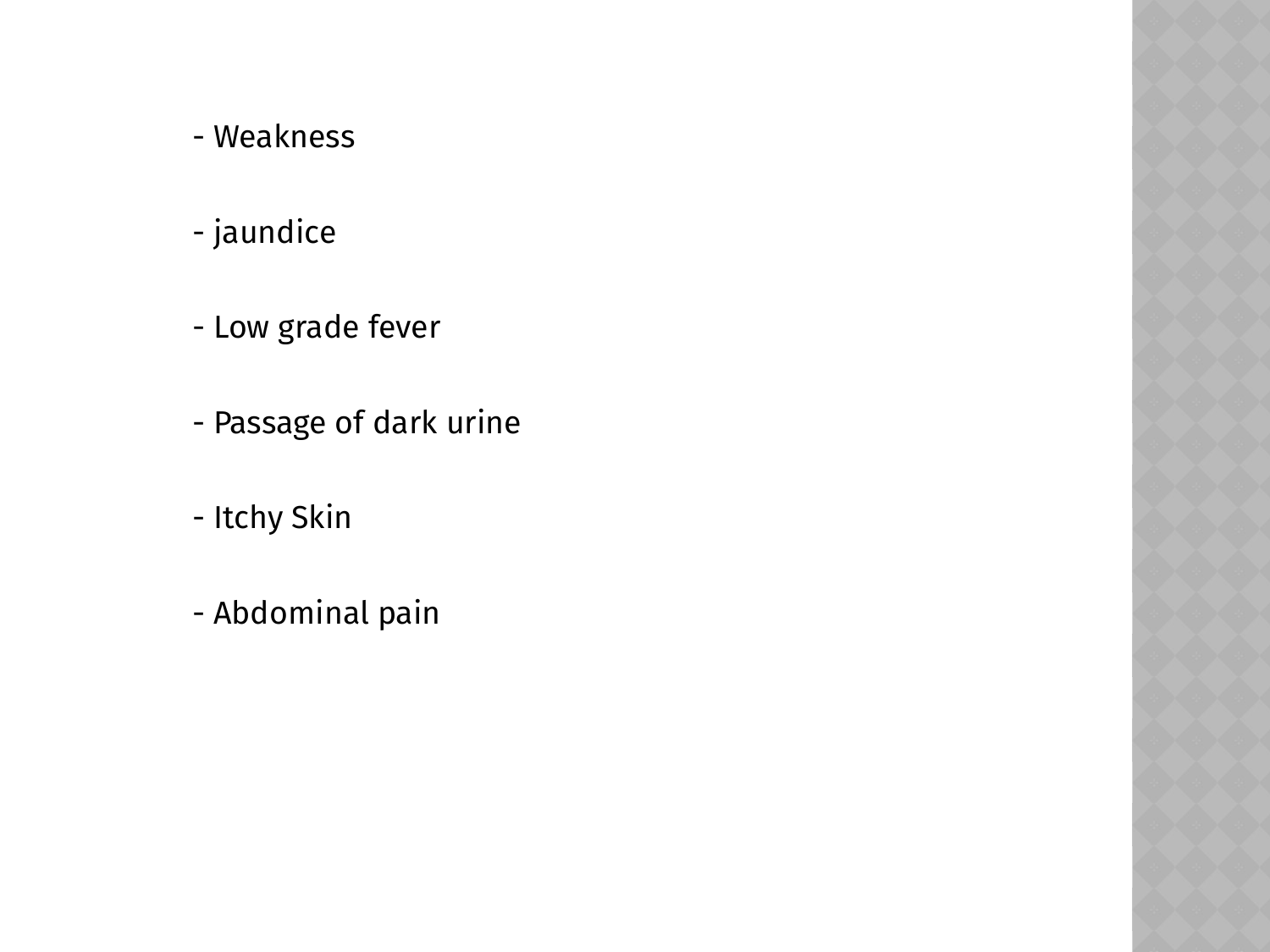

- Weakness
	- jaundice
	- Low grade fever
	- Passage of dark urine
	- Itchy Skin
	- Abdominal pain